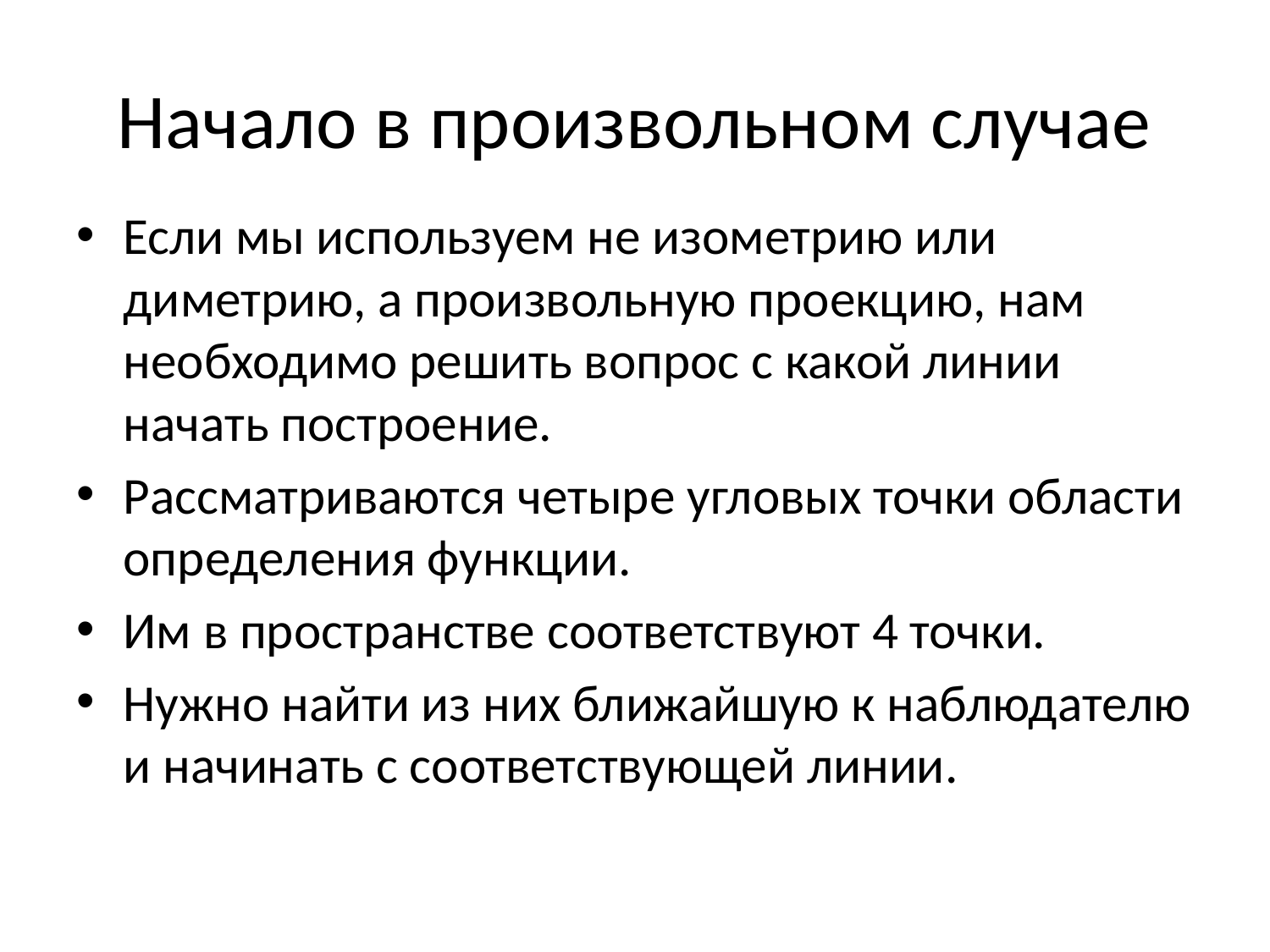

# Начало в произвольном случае
Если мы используем не изометрию или диметрию, а произвольную проекцию, нам необходимо решить вопрос с какой линии начать построение.
Рассматриваются четыре угловых точки области определения функции.
Им в пространстве соответствуют 4 точки.
Нужно найти из них ближайшую к наблюдателю и начинать с соответствующей линии.